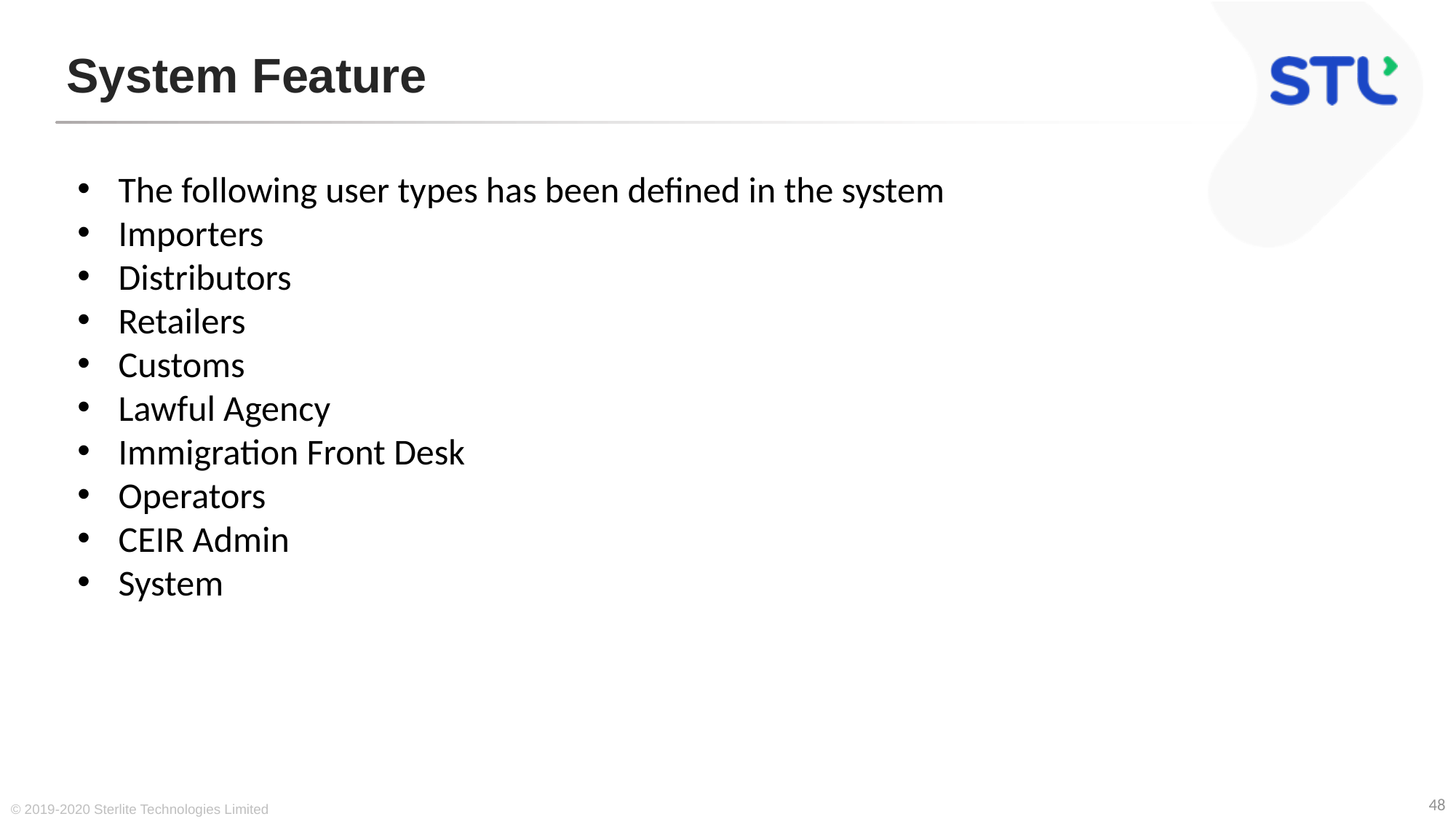

# System Feature
The following user types has been defined in the system
Importers
Distributors
Retailers
Customs
Lawful Agency
Immigration Front Desk
Operators
CEIR Admin
System

© 2019-2020 Sterlite Technologies Limited
48